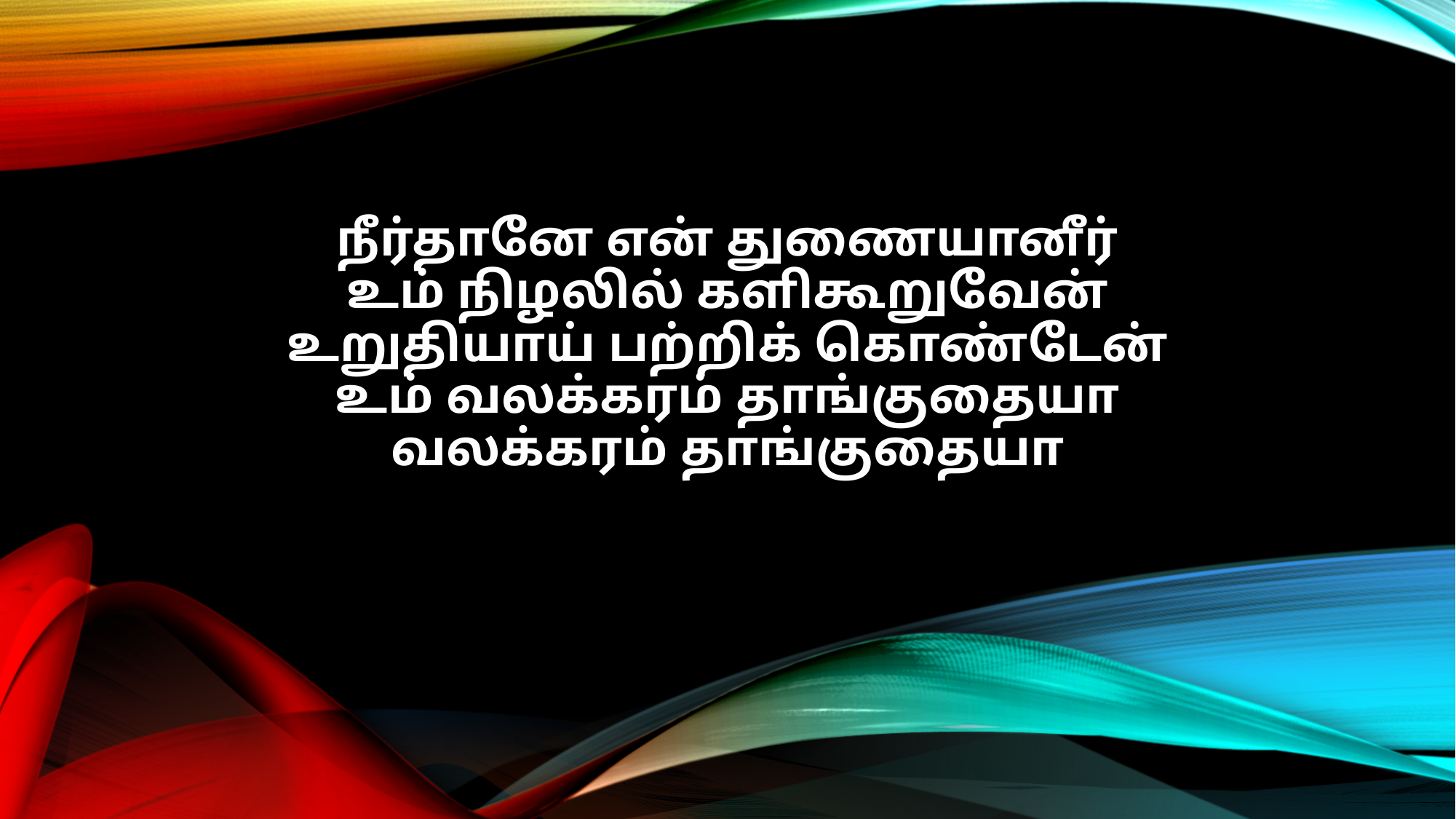

நீர்தானே என் துணையானீர்
உம் நிழலில் களிகூறுவேன்
உறுதியாய் பற்றிக் கொண்டேன்
உம் வலக்கரம் தாங்குதையா
வலக்கரம் தாங்குதையா